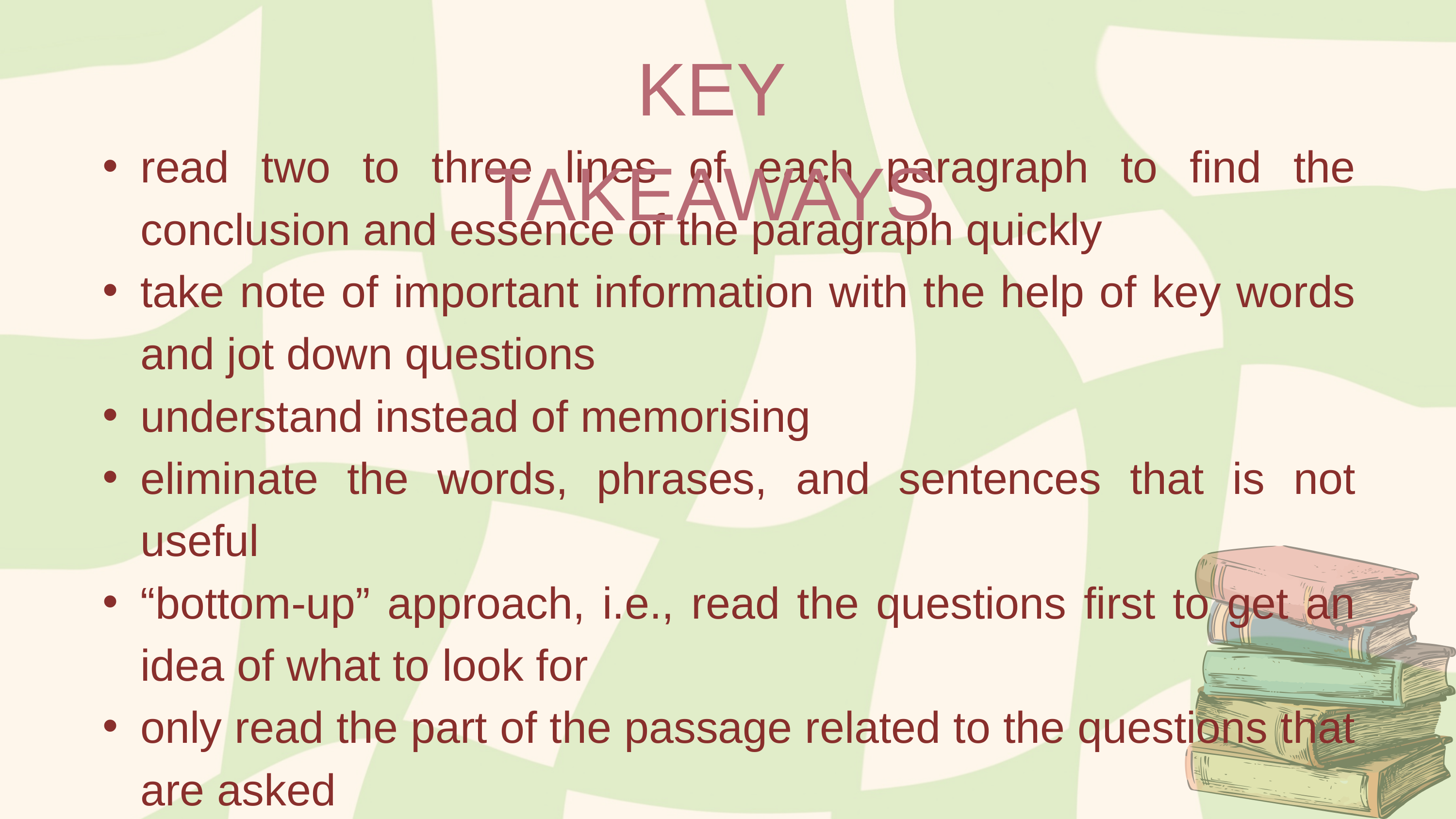

KEY TAKEAWAYS
read two to three lines of each paragraph to find the conclusion and essence of the paragraph quickly
take note of important information with the help of key words and jot down questions
understand instead of memorising
eliminate the words, phrases, and sentences that is not useful
“bottom-up” approach, i.e., read the questions first to get an idea of what to look for
only read the part of the passage related to the questions that are asked